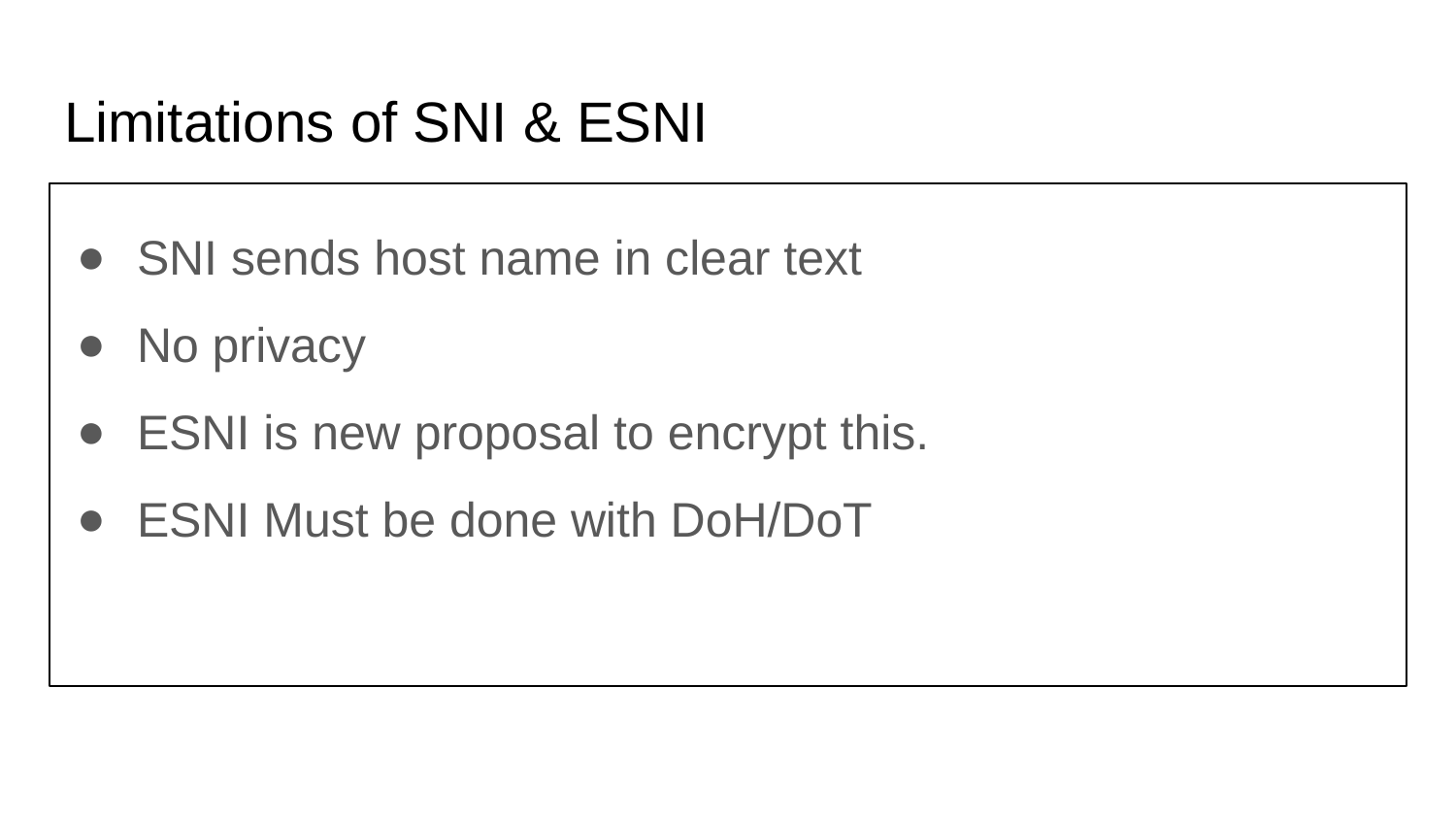

# Limitations of SNI & ESNI
SNI sends host name in clear text
No privacy
ESNI is new proposal to encrypt this.
ESNI Must be done with DoH/DoT